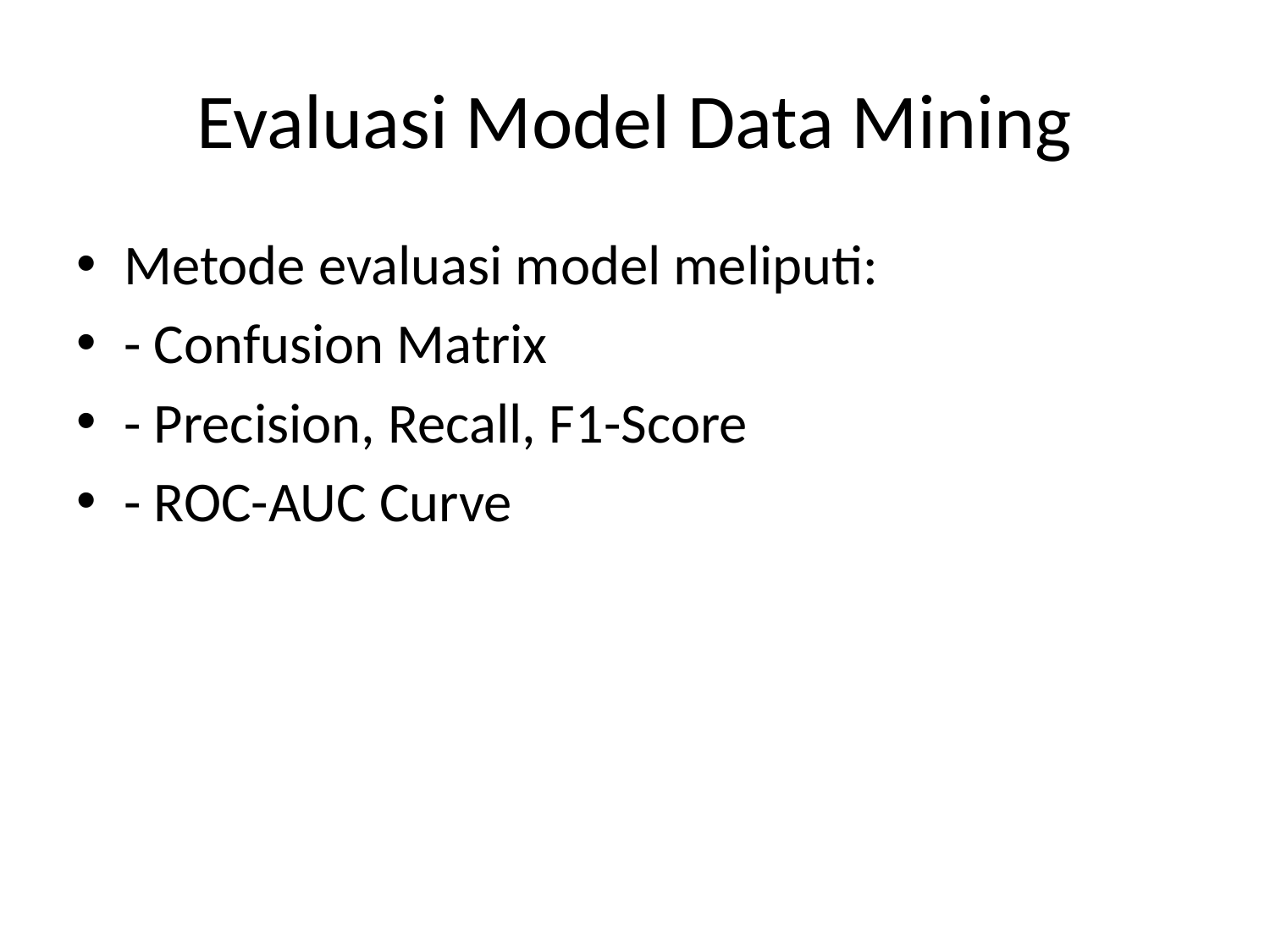

# Evaluasi Model Data Mining
Metode evaluasi model meliputi:
- Confusion Matrix
- Precision, Recall, F1-Score
- ROC-AUC Curve